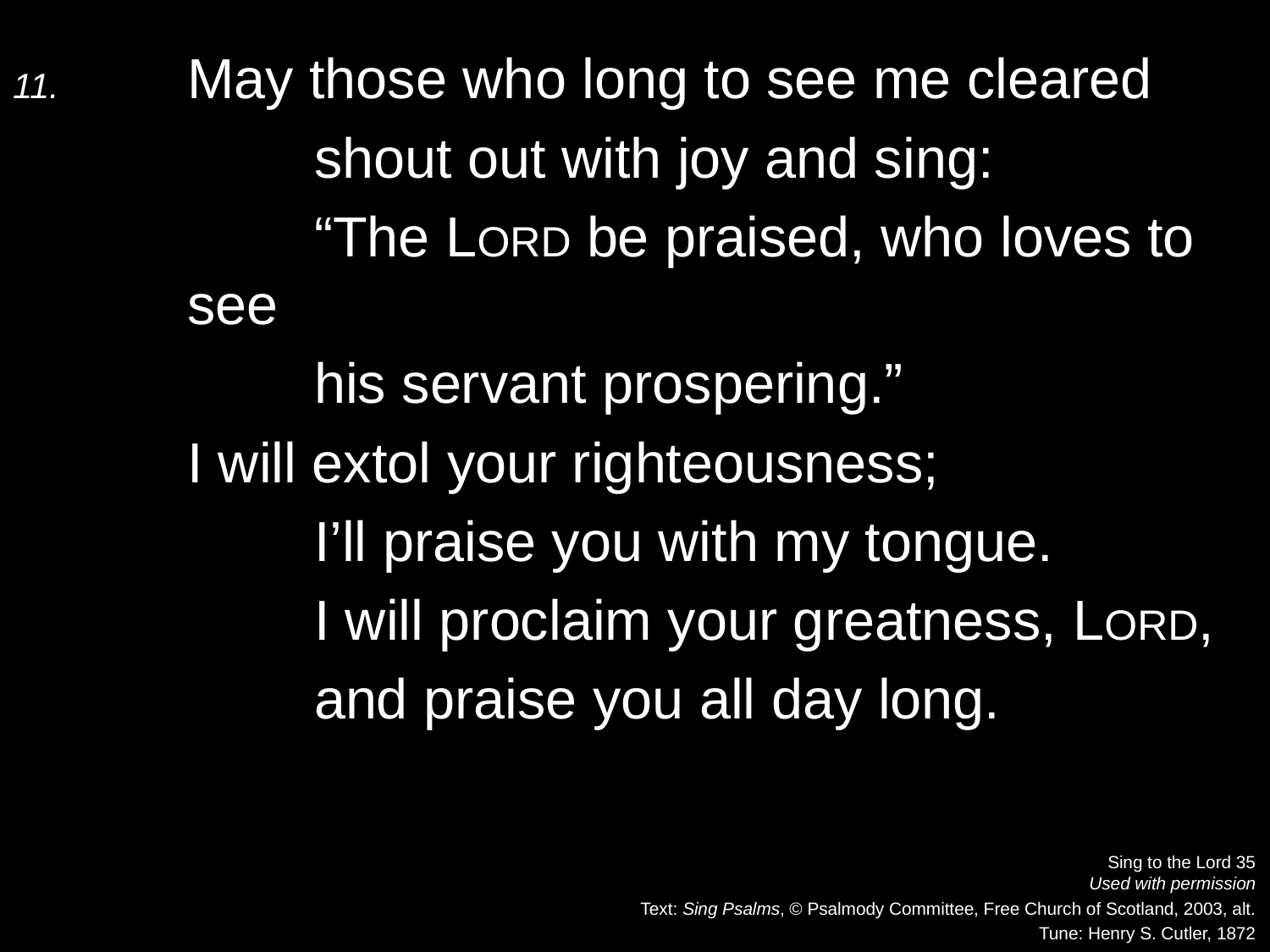

11.	May those who long to see me cleared
		shout out with joy and sing:
		“The Lord be praised, who loves to see
		his servant prospering.”
	I will extol your righteousness;
		I’ll praise you with my tongue.
		I will proclaim your greatness, Lord,
		and praise you all day long.
Sing to the Lord 35
Used with permission
Text: Sing Psalms, © Psalmody Committee, Free Church of Scotland, 2003, alt.
Tune: Henry S. Cutler, 1872